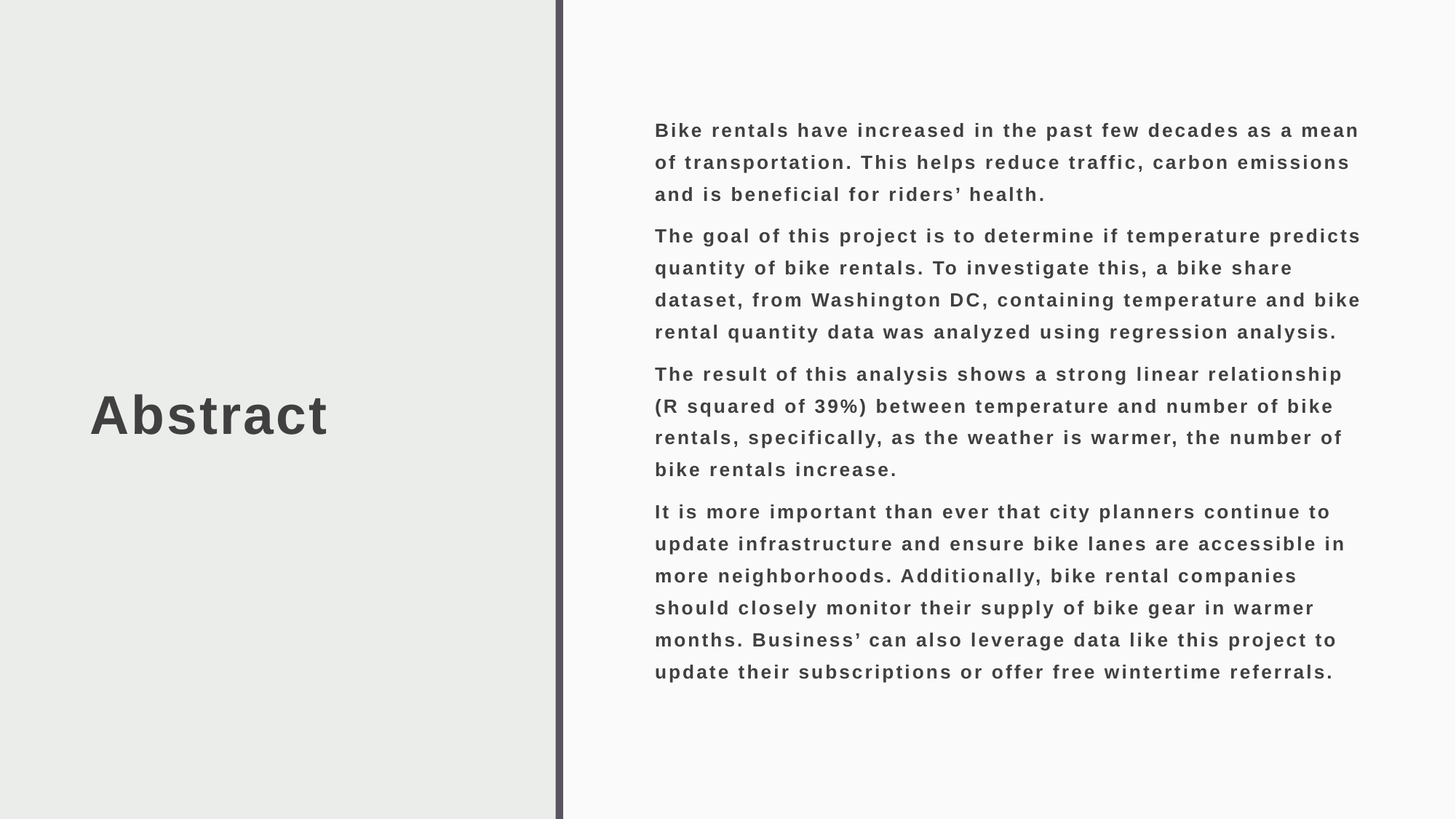

# Abstract
Bike rentals have increased in the past few decades as a mean of transportation. This helps reduce traffic, carbon emissions and is beneficial for riders’ health.
The goal of this project is to determine if temperature predicts quantity of bike rentals. To investigate this, a bike share dataset, from Washington DC, containing temperature and bike rental quantity data was analyzed using regression analysis.
The result of this analysis shows a strong linear relationship (R squared of 39%) between temperature and number of bike rentals, specifically, as the weather is warmer, the number of bike rentals increase.
It is more important than ever that city planners continue to update infrastructure and ensure bike lanes are accessible in more neighborhoods. Additionally, bike rental companies should closely monitor their supply of bike gear in warmer months. Business’ can also leverage data like this project to update their subscriptions or offer free wintertime referrals.